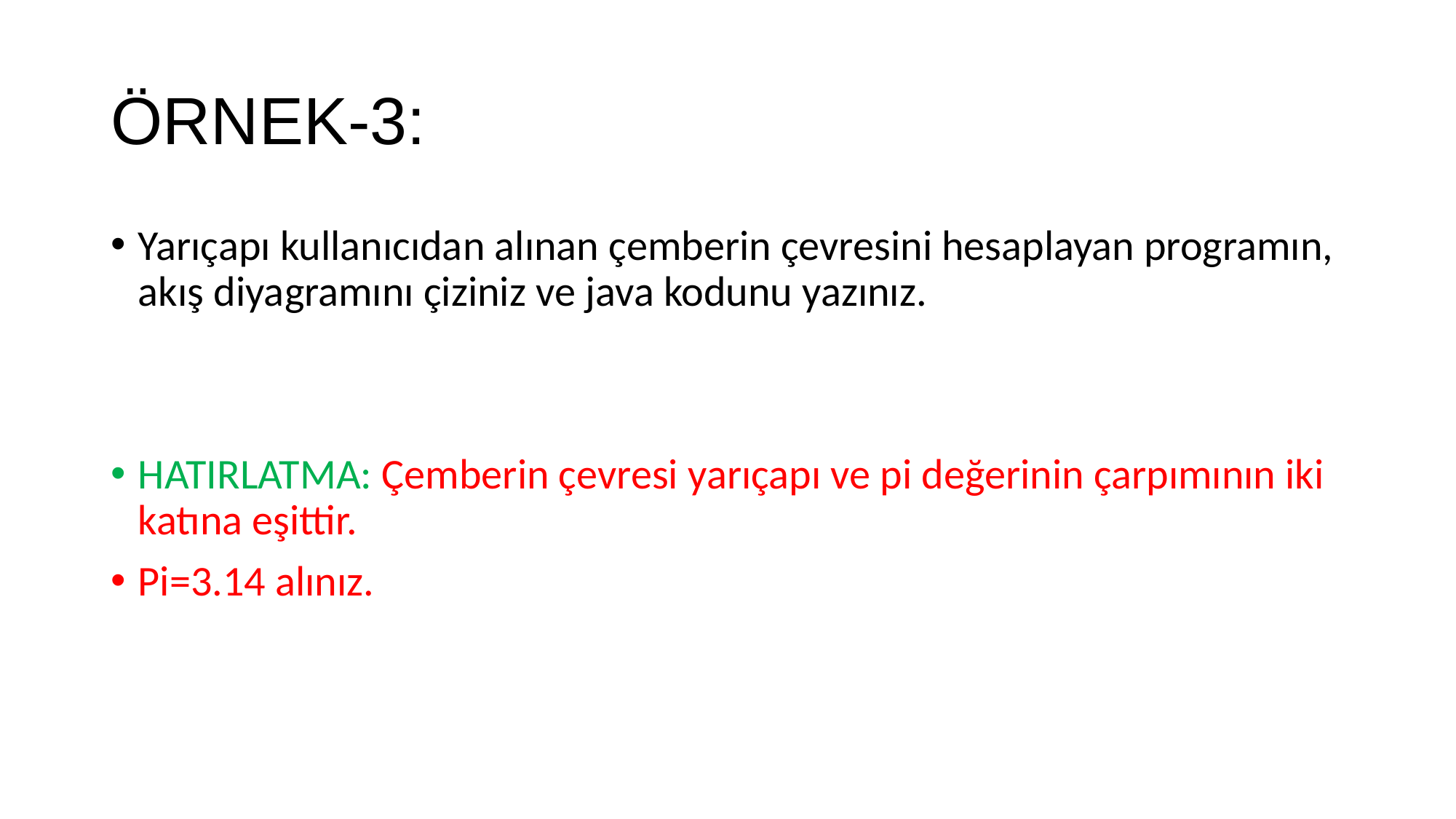

# ÖRNEK-3:
Yarıçapı kullanıcıdan alınan çemberin çevresini hesaplayan programın, akış diyagramını çiziniz ve java kodunu yazınız.

HATIRLATMA: Çemberin çevresi yarıçapı ve pi değerinin çarpımının iki katına eşittir.
Pi=3.14 alınız.